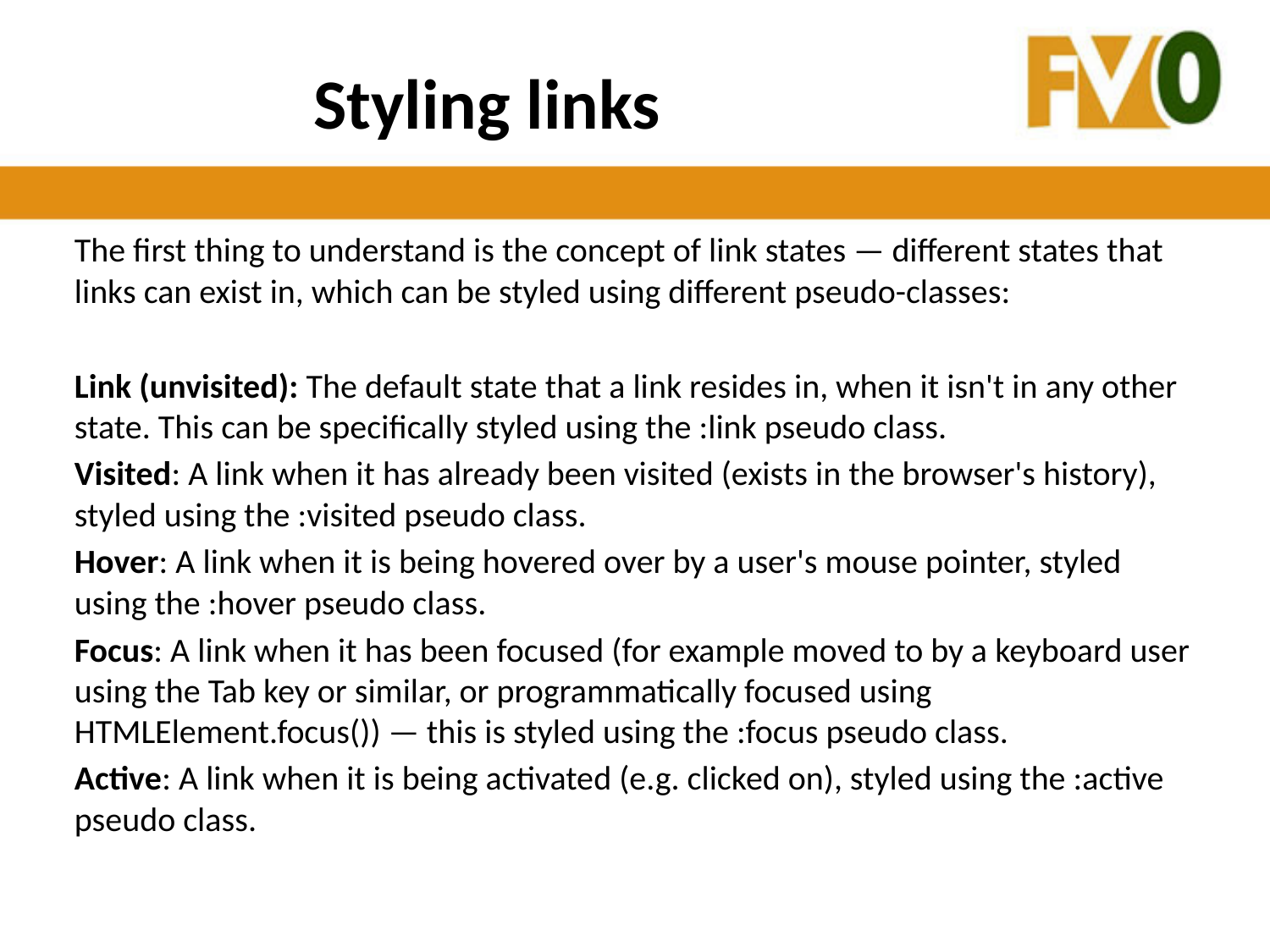

# Styling links
The first thing to understand is the concept of link states — different states that links can exist in, which can be styled using different pseudo-classes:

Link (unvisited): The default state that a link resides in, when it isn't in any other state. This can be specifically styled using the :link pseudo class.
Visited: A link when it has already been visited (exists in the browser's history), styled using the :visited pseudo class.
Hover: A link when it is being hovered over by a user's mouse pointer, styled using the :hover pseudo class.
Focus: A link when it has been focused (for example moved to by a keyboard user using the Tab key or similar, or programmatically focused using HTMLElement.focus()) — this is styled using the :focus pseudo class.
Active: A link when it is being activated (e.g. clicked on), styled using the :active pseudo class.